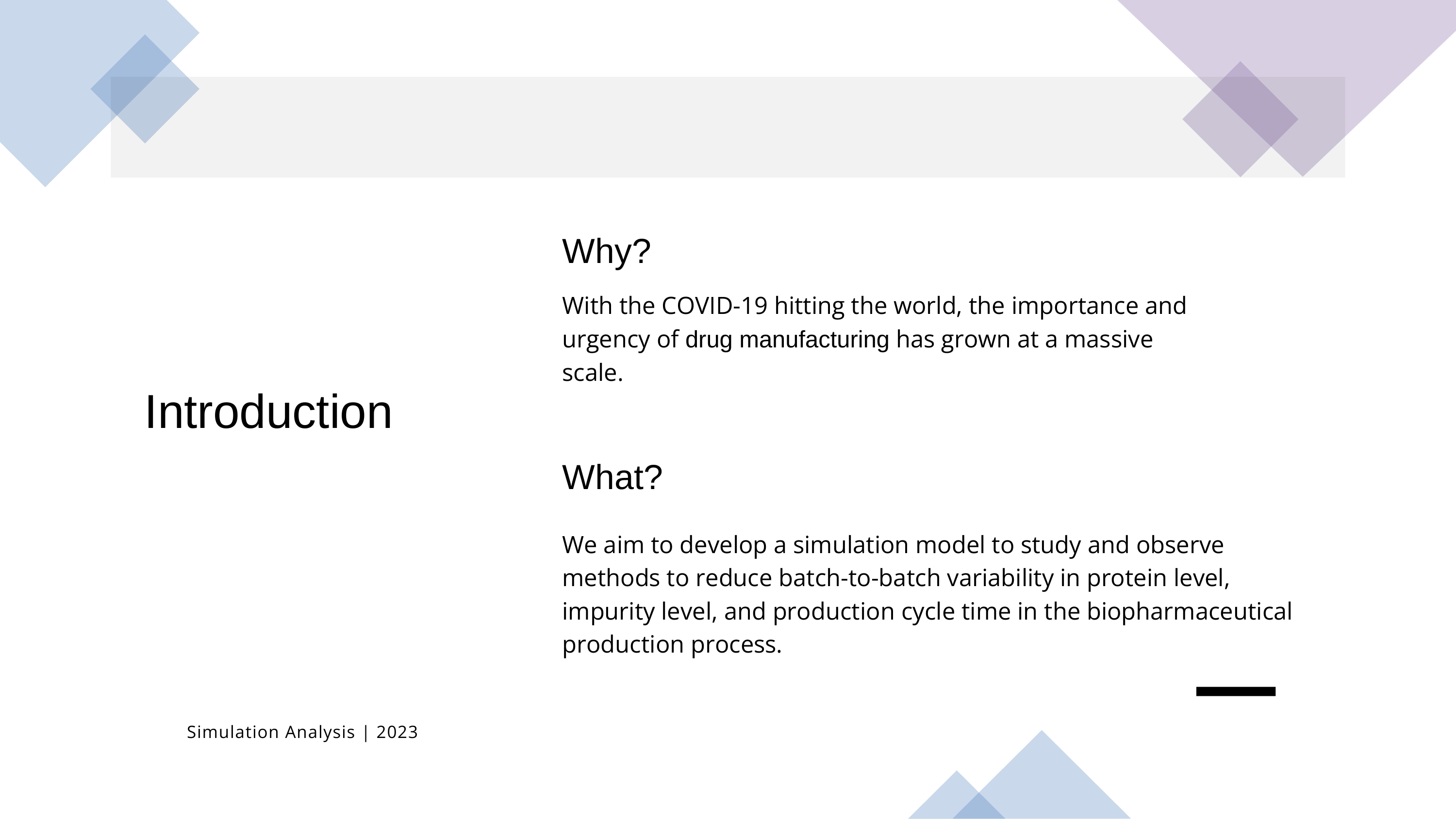

Why?
With the COVID-19 hitting the world, the importance and urgency of drug manufacturing has grown at a massive scale.
Introduction
What?
We aim to develop a simulation model to study and observe methods to reduce batch-to-batch variability in protein level, impurity level, and production cycle time in the biopharmaceutical production process.

Simulation Analysis | 2023